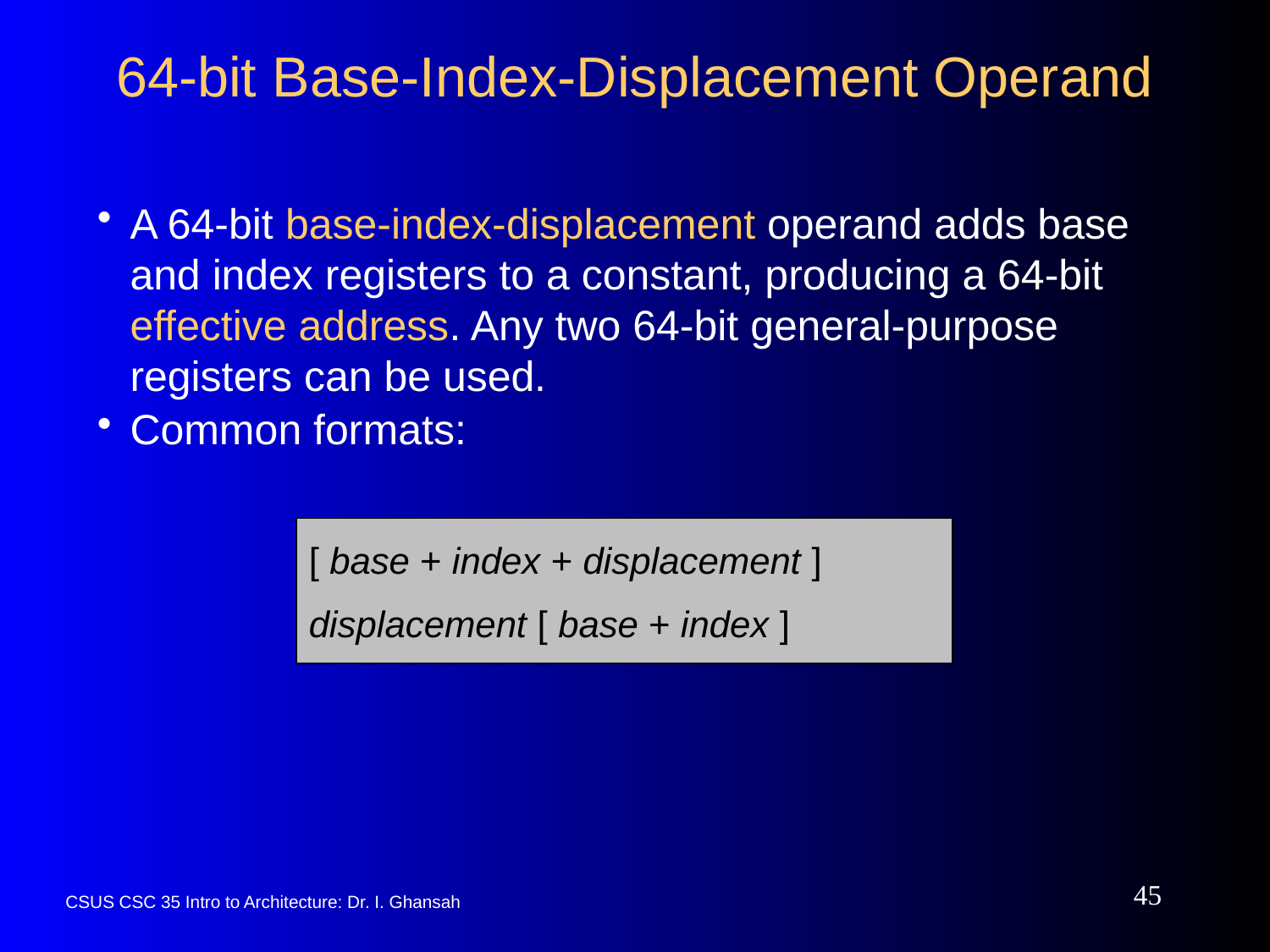

# 64-bit Base-Index-Displacement Operand
A 64-bit base-index-displacement operand adds base and index registers to a constant, producing a 64-bit effective address. Any two 64-bit general-purpose registers can be used.
Common formats:
[ base + index + displacement ]
displacement [ base + index ]
45
CSUS CSC 35 Intro to Architecture: Dr. I. Ghansah